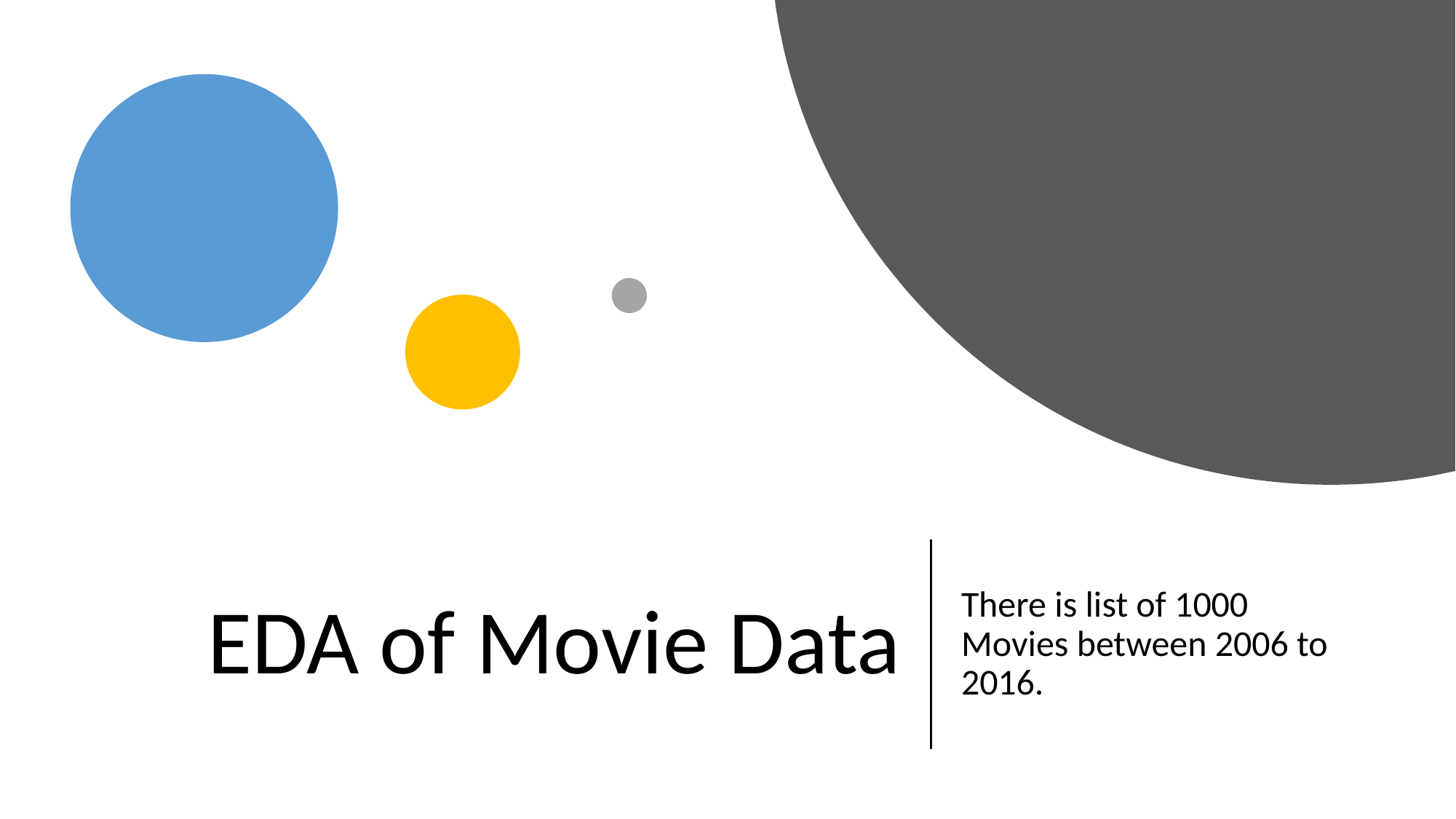

# EDA of Movie Data
There is list of 1000 Movies between 2006 to 2016.